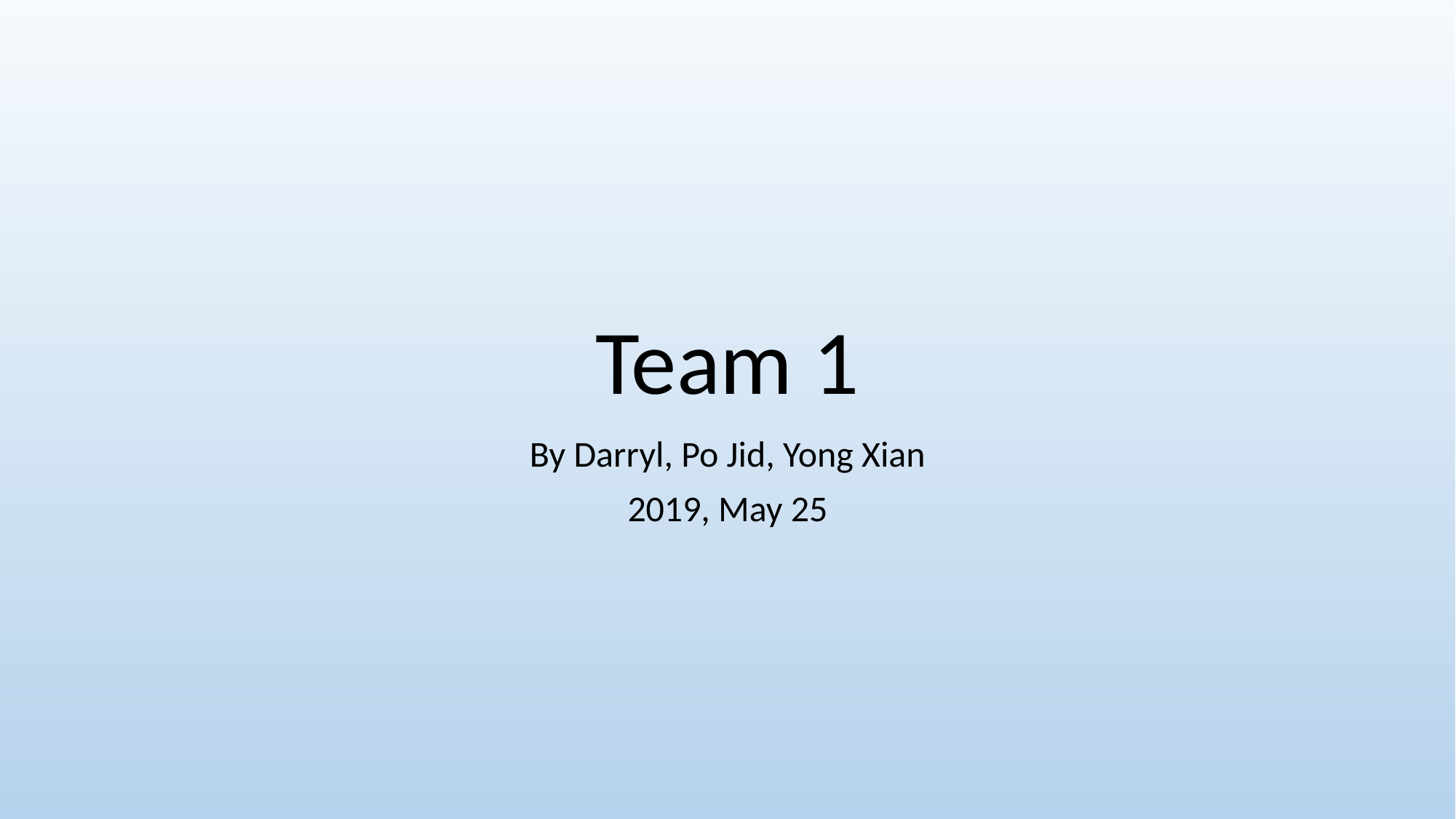

# Team 1
By Darryl, Po Jid, Yong Xian
2019, May 25